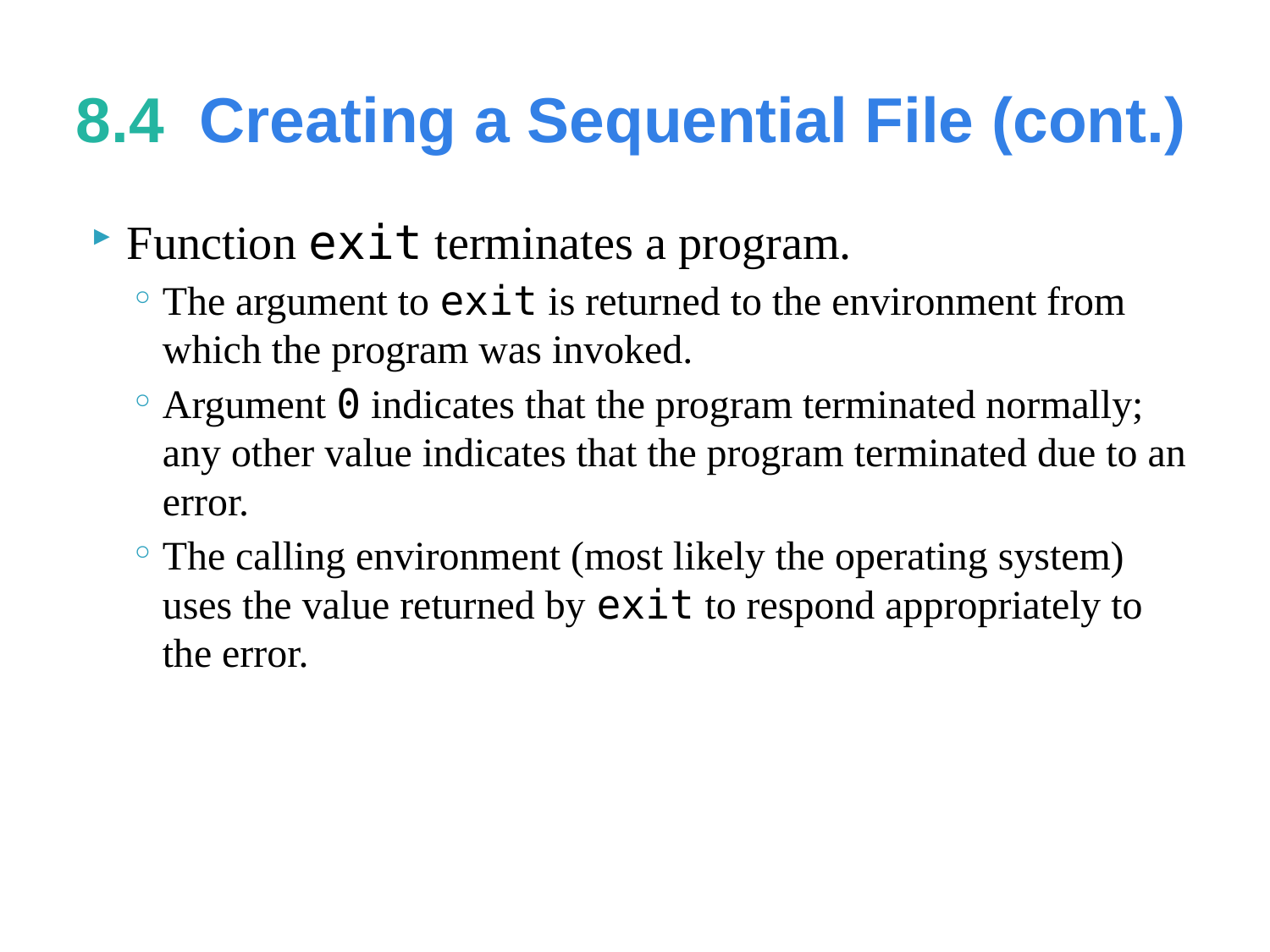

# 8.4  Creating a Sequential File (cont.)
Function exit terminates a program.
The argument to exit is returned to the environment from which the program was invoked.
Argument 0 indicates that the program terminated normally; any other value indicates that the program terminated due to an error.
The calling environment (most likely the operating system) uses the value returned by exit to respond appropriately to the error.